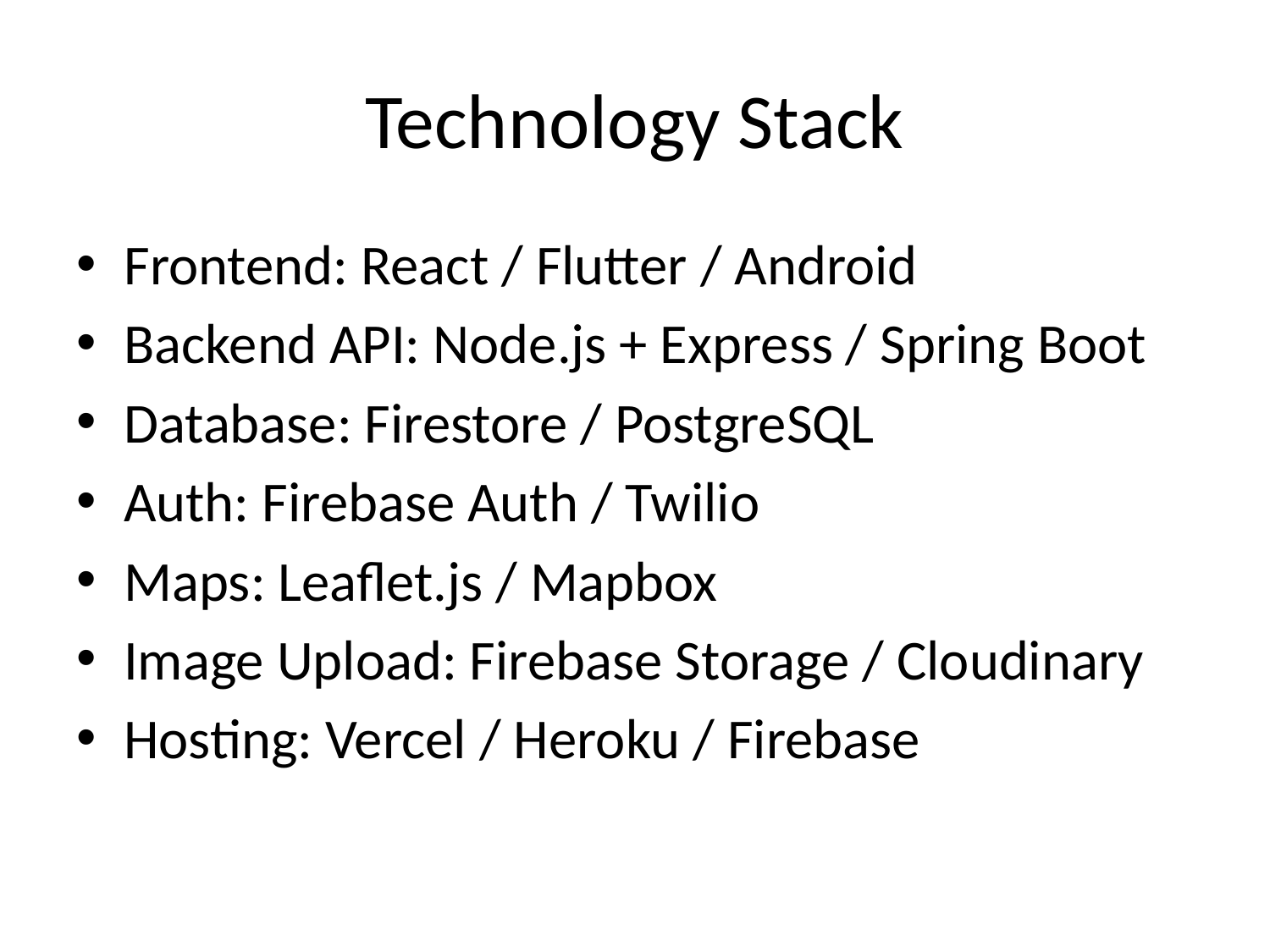

# Technology Stack
Frontend: React / Flutter / Android
Backend API: Node.js + Express / Spring Boot
Database: Firestore / PostgreSQL
Auth: Firebase Auth / Twilio
Maps: Leaflet.js / Mapbox
Image Upload: Firebase Storage / Cloudinary
Hosting: Vercel / Heroku / Firebase